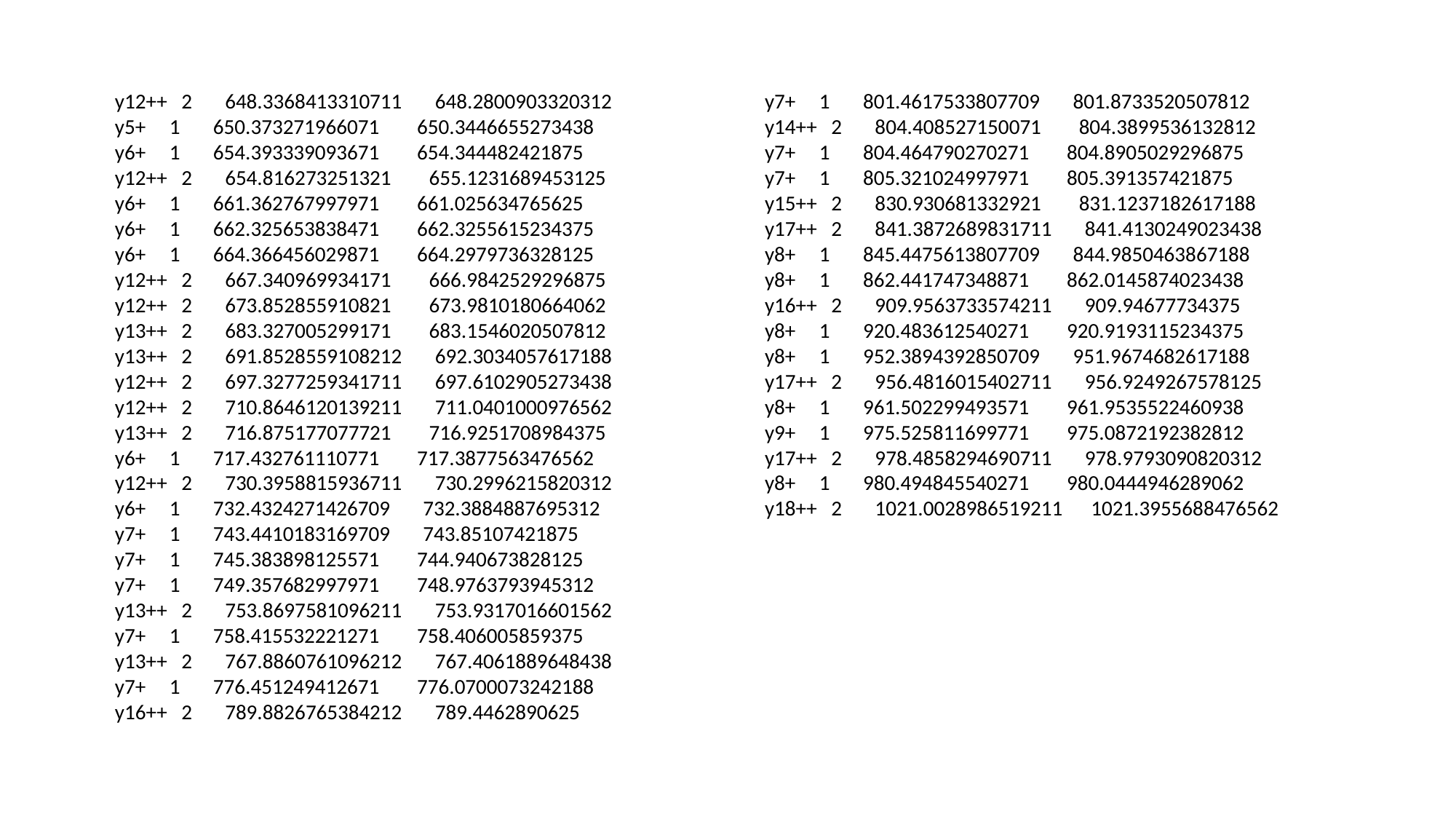

y12++   2       648.3368413310711       648.2800903320312
y5+     1       650.373271966071        650.3446655273438
y6+     1       654.393339093671        654.344482421875
y12++   2       654.816273251321        655.1231689453125
y6+     1       661.362767997971        661.025634765625
y6+     1       662.325653838471        662.3255615234375
y6+     1       664.366456029871        664.2979736328125
y12++   2       667.340969934171        666.9842529296875
y12++   2       673.852855910821        673.9810180664062
y13++   2       683.327005299171        683.1546020507812
y13++   2       691.8528559108212       692.3034057617188
y12++   2       697.3277259341711       697.6102905273438
y12++   2       710.8646120139211       711.0401000976562
y13++   2       716.875177077721        716.9251708984375
y6+     1       717.432761110771        717.3877563476562
y12++   2       730.3958815936711       730.2996215820312
y6+     1       732.4324271426709       732.3884887695312
y7+     1       743.4410183169709       743.85107421875
y7+     1       745.383898125571        744.940673828125
y7+     1       749.357682997971        748.9763793945312
y13++   2       753.8697581096211       753.9317016601562
y7+     1       758.415532221271        758.406005859375
y13++   2       767.8860761096212       767.4061889648438
y7+     1       776.451249412671        776.0700073242188
y16++   2       789.8826765384212       789.4462890625
y7+     1       801.4617533807709       801.8733520507812
y14++   2       804.408527150071        804.3899536132812
y7+     1       804.464790270271        804.8905029296875
y7+     1       805.321024997971        805.391357421875
y15++   2       830.930681332921        831.1237182617188
y17++   2       841.3872689831711       841.4130249023438
y8+     1       845.4475613807709       844.9850463867188
y8+     1       862.441747348871        862.0145874023438
y16++   2       909.9563733574211       909.94677734375
y8+     1       920.483612540271        920.9193115234375
y8+     1       952.3894392850709       951.9674682617188
y17++   2       956.4816015402711       956.9249267578125
y8+     1       961.502299493571        961.9535522460938
y9+     1       975.525811699771        975.0872192382812
y17++   2       978.4858294690711       978.9793090820312
y8+     1       980.494845540271        980.0444946289062
y18++   2       1021.0028986519211      1021.3955688476562